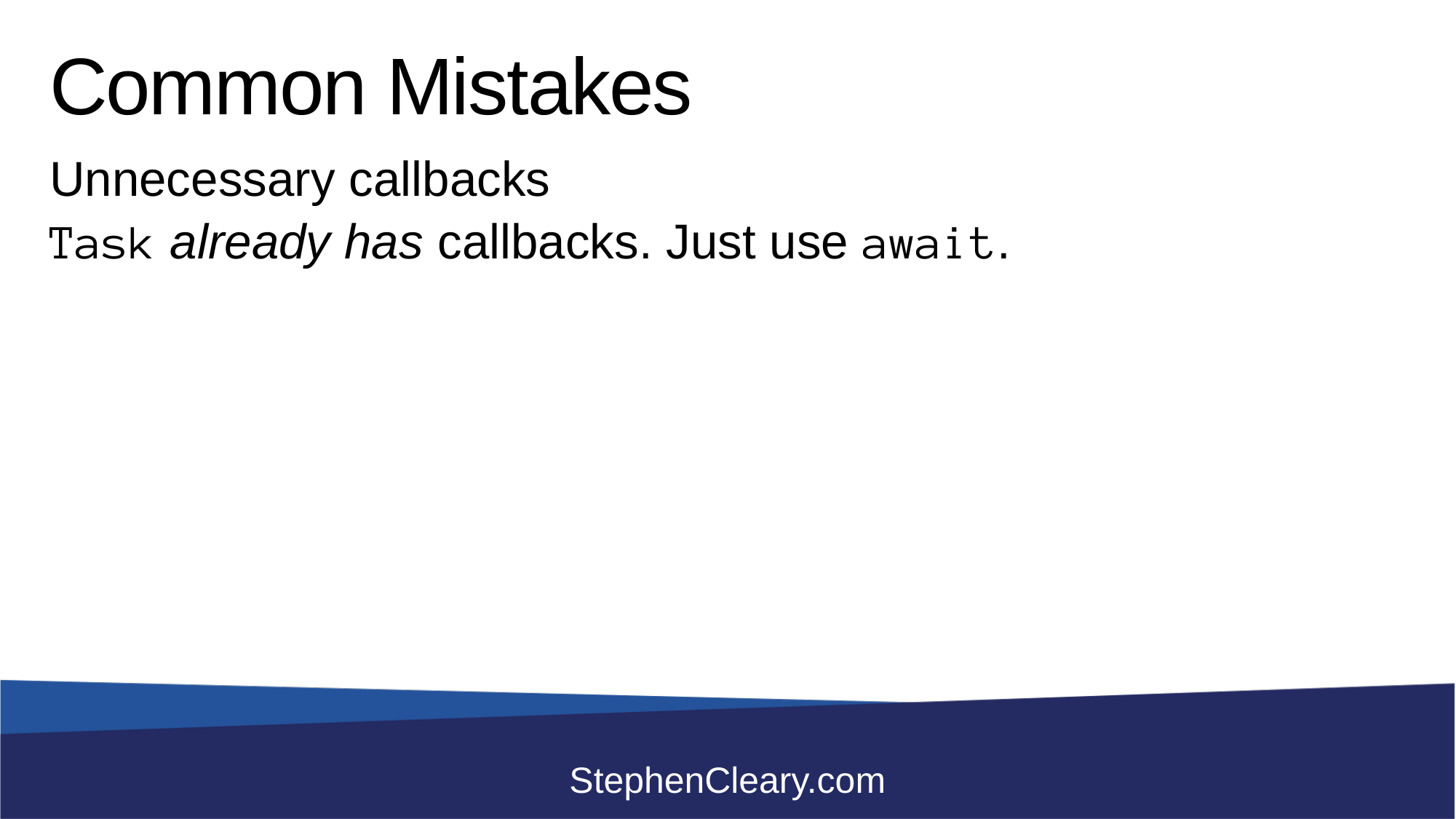

# Common Mistakes
Unnecessary callbacks
Task already has callbacks. Just use await.